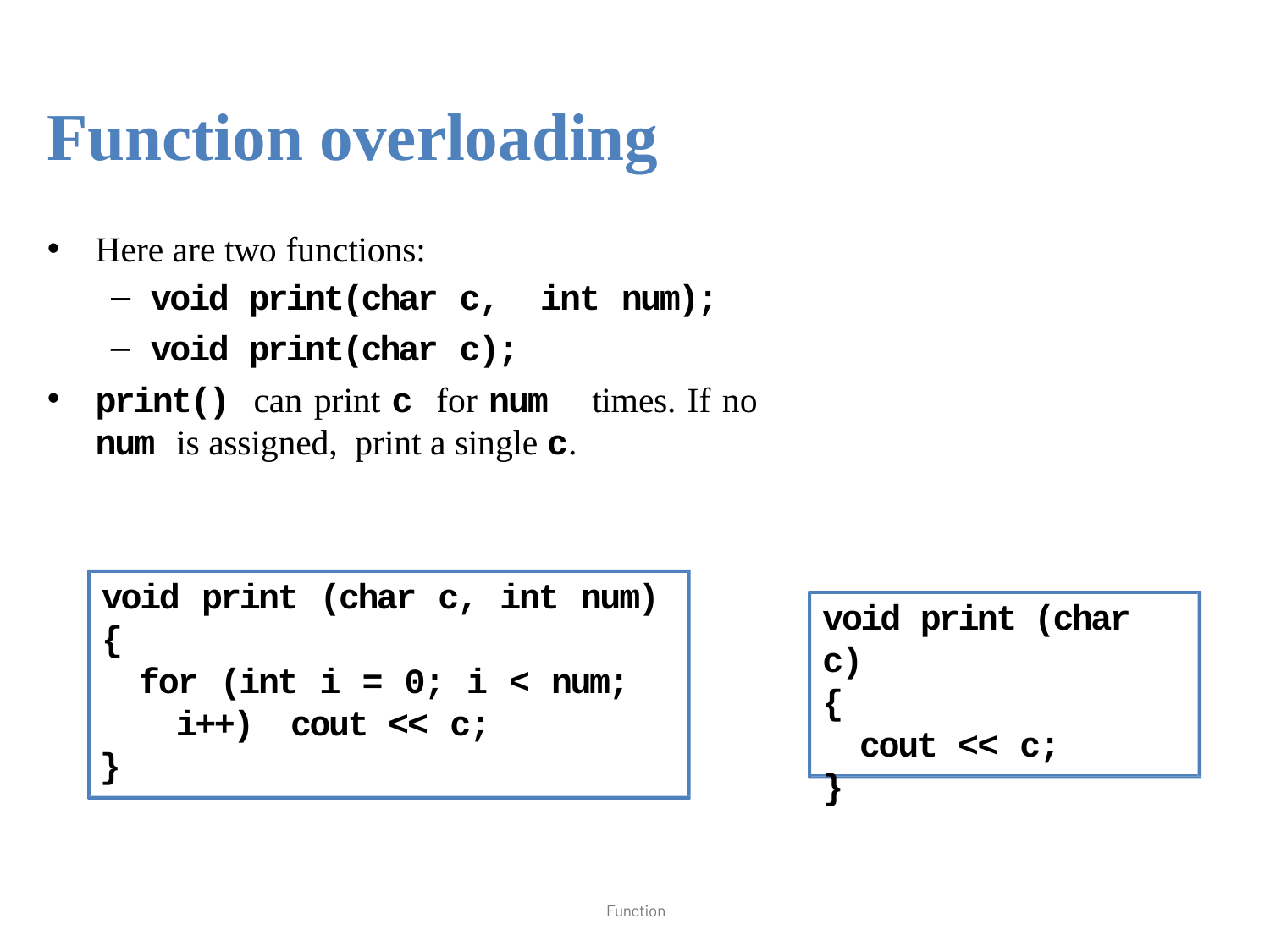

Function overloading
Here are two functions:
void print(char c,  int num);
void print(char c);
print() can print c for num  times. If no num is assigned,  print a single c.

void print (char c, int num)
{
for (int i = 0; i < num; i++)  cout << c;
}

void print (char c)
{
cout << c;
}
Function